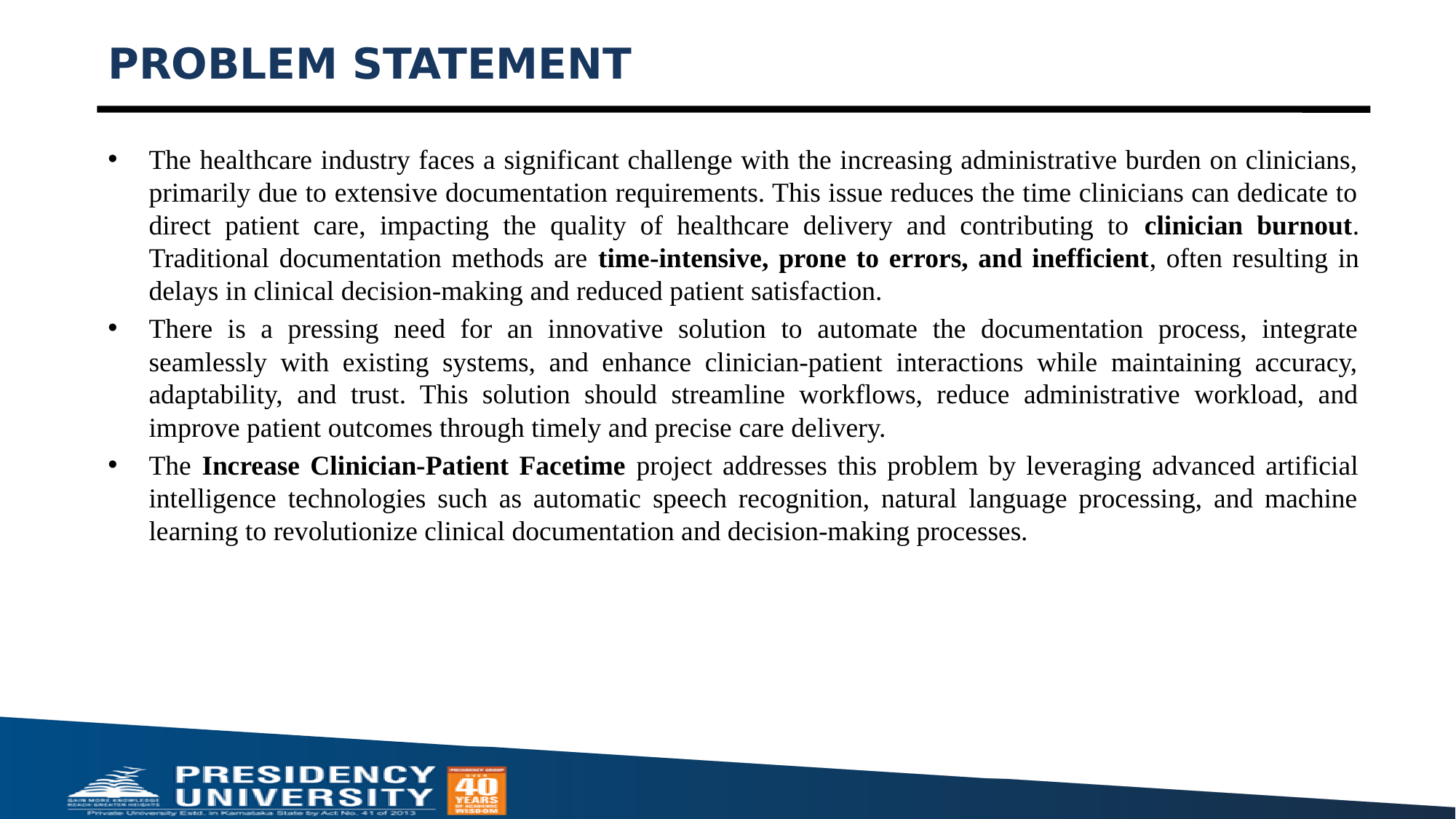

# PROBLEM STATEMENT
The healthcare industry faces a significant challenge with the increasing administrative burden on clinicians, primarily due to extensive documentation requirements. This issue reduces the time clinicians can dedicate to direct patient care, impacting the quality of healthcare delivery and contributing to clinician burnout. Traditional documentation methods are time-intensive, prone to errors, and inefficient, often resulting in delays in clinical decision-making and reduced patient satisfaction.
There is a pressing need for an innovative solution to automate the documentation process, integrate seamlessly with existing systems, and enhance clinician-patient interactions while maintaining accuracy, adaptability, and trust. This solution should streamline workflows, reduce administrative workload, and improve patient outcomes through timely and precise care delivery.
The Increase Clinician-Patient Facetime project addresses this problem by leveraging advanced artificial intelligence technologies such as automatic speech recognition, natural language processing, and machine learning to revolutionize clinical documentation and decision-making processes.